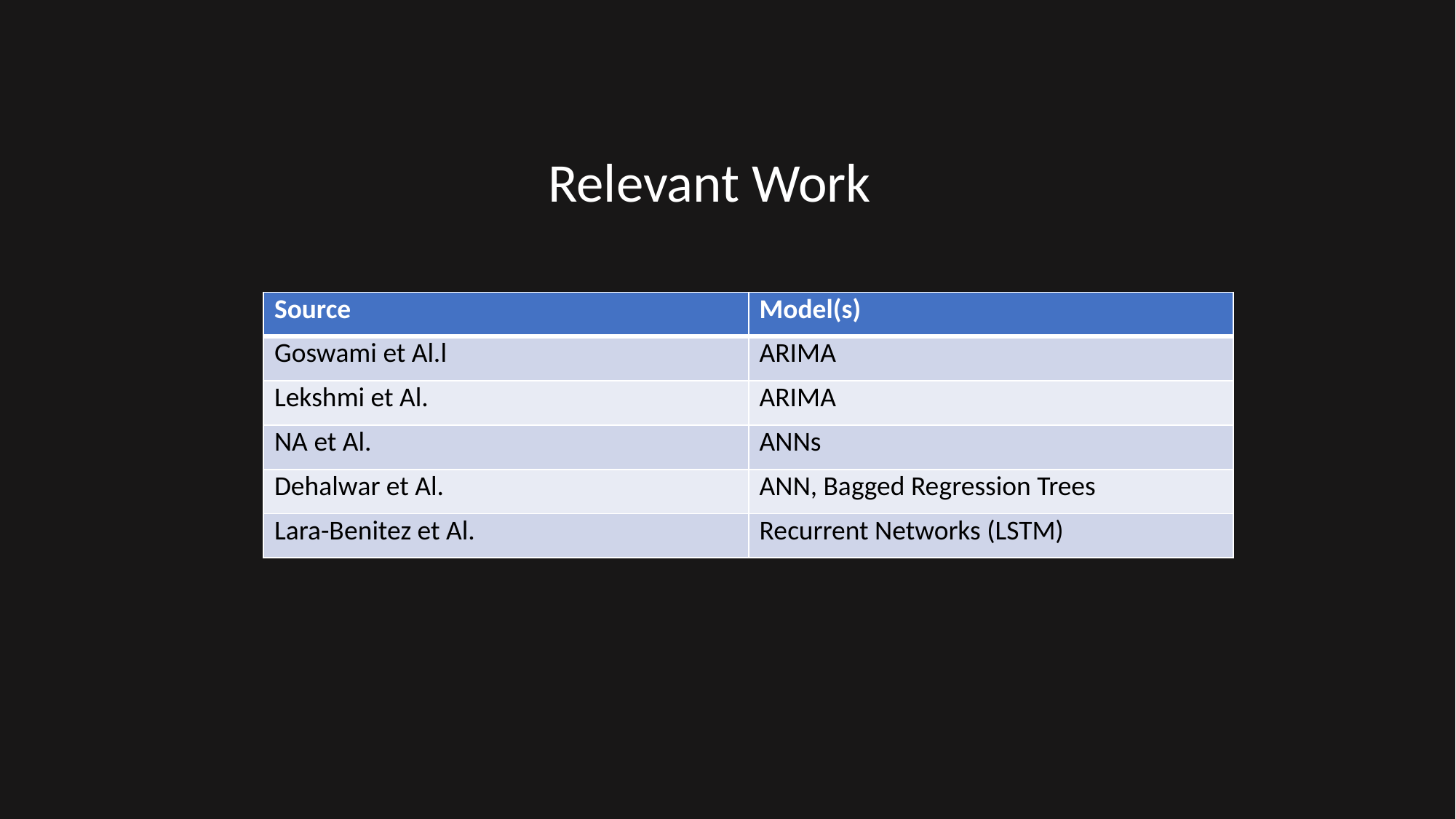

Relevant Work
| Source | Model(s) |
| --- | --- |
| Goswami et Al.l | ARIMA |
| Lekshmi et Al. | ARIMA |
| NA et Al. | ANNs |
| Dehalwar et Al. | ANN, Bagged Regression Trees |
| Lara-Benitez et Al. | Recurrent Networks (LSTM) |